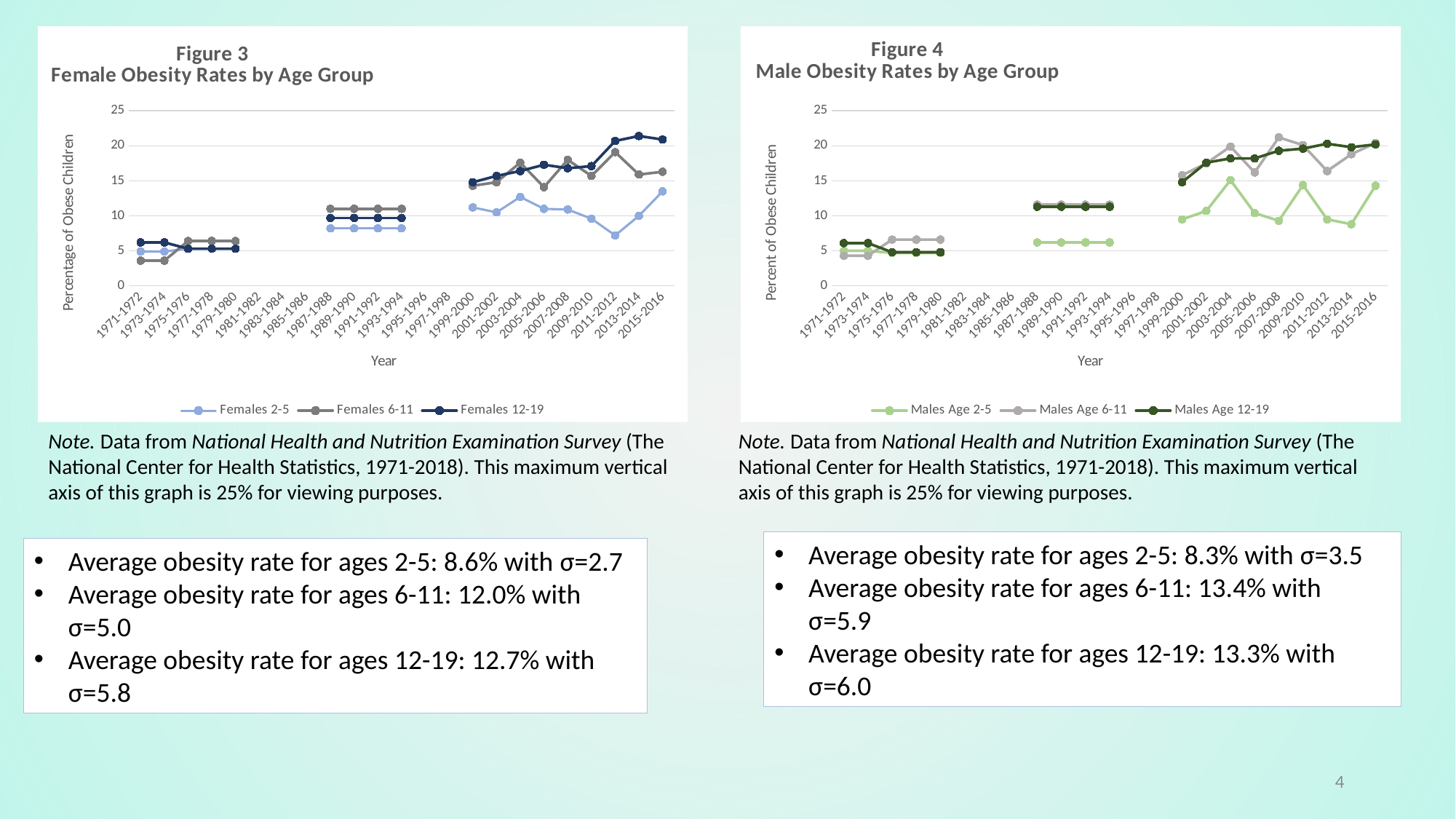

### Chart: Figure 4
Male Obesity Rates by Age Group

| Category |  |  |  |
|---|---|---|---|
| 1971-1972 | 5.0 | 4.3 | 6.1 |
| 1973-1974 | 5.0 | 4.3 | 6.1 |
| 1975-1976 | 4.7 | 6.6 | 4.8 |
| 1977-1978 | 4.7 | 6.6 | 4.8 |
| 1979-1980 | 4.7 | 6.6 | 4.8 |
| 1981-1982 | None | None | None |
| 1983-1984 | None | None | None |
| 1985-1986 | None | None | None |
| 1987-1988 | 6.2 | 11.6 | 11.3 |
| 1989-1990 | 6.2 | 11.6 | 11.3 |
| 1991-1992 | 6.2 | 11.6 | 11.3 |
| 1993-1994 | 6.2 | 11.6 | 11.3 |
| 1995-1996 | None | None | None |
| 1997-1998 | None | None | None |
| 1999-2000 | 9.5 | 15.8 | 14.8 |
| 2001-2002 | 10.7 | 17.5 | 17.6 |
| 2003-2004 | 15.1 | 19.9 | 18.2 |
| 2005-2006 | 10.4 | 16.2 | 18.2 |
| 2007-2008 | 9.3 | 21.2 | 19.3 |
| 2009-2010 | 14.4 | 20.1 | 19.6 |
| 2011-2012 | 9.5 | 16.4 | 20.3 |
| 2013-2014 | 8.8 | 18.8 | 19.8 |
| 2015-2016 | 14.3 | 20.4 | 20.2 |

### Chart: Figure 3
Female Obesity Rates by Age Group

| Category |  |  |  |
|---|---|---|---|
| 1971-1972 | 4.9 | 3.6 | 6.2 |
| 1973-1974 | 4.9 | 3.6 | 6.2 |
| 1975-1976 | 5.3 | 6.4 | 5.3 |
| 1977-1978 | 5.3 | 6.4 | 5.3 |
| 1979-1980 | 5.3 | 6.4 | 5.3 |
| 1981-1982 | None | None | None |
| 1983-1984 | None | None | None |
| 1985-1986 | None | None | None |
| 1987-1988 | 8.2 | 11.0 | 9.7 |
| 1989-1990 | 8.2 | 11.0 | 9.7 |
| 1991-1992 | 8.2 | 11.0 | 9.7 |
| 1993-1994 | 8.2 | 11.0 | 9.7 |
| 1995-1996 | None | None | None |
| 1997-1998 | None | None | None |
| 1999-2000 | 11.2 | 14.3 | 14.8 |
| 2001-2002 | 10.5 | 14.8 | 15.7 |
| 2003-2004 | 12.7 | 17.6 | 16.4 |
| 2005-2006 | 11.0 | 14.1 | 17.3 |
| 2007-2008 | 10.9 | 18.0 | 16.8 |
| 2009-2010 | 9.6 | 15.7 | 17.1 |
| 2011-2012 | 7.2 | 19.1 | 20.7 |
| 2013-2014 | 10.0 | 15.9 | 21.4 |
| 2015-2016 | 13.5 | 16.3 | 20.9 |
Note. Data from National Health and Nutrition Examination Survey (The National Center for Health Statistics, 1971-2018). This maximum vertical axis of this graph is 25% for viewing purposes.
Note. Data from National Health and Nutrition Examination Survey (The National Center for Health Statistics, 1971-2018). This maximum vertical axis of this graph is 25% for viewing purposes.
Average obesity rate for ages 2-5: 8.3% with σ=3.5
Average obesity rate for ages 6-11: 13.4% with σ=5.9
Average obesity rate for ages 12-19: 13.3% with σ=6.0
Average obesity rate for ages 2-5: 8.6% with σ=2.7
Average obesity rate for ages 6-11: 12.0% with σ=5.0
Average obesity rate for ages 12-19: 12.7% with σ=5.8
4